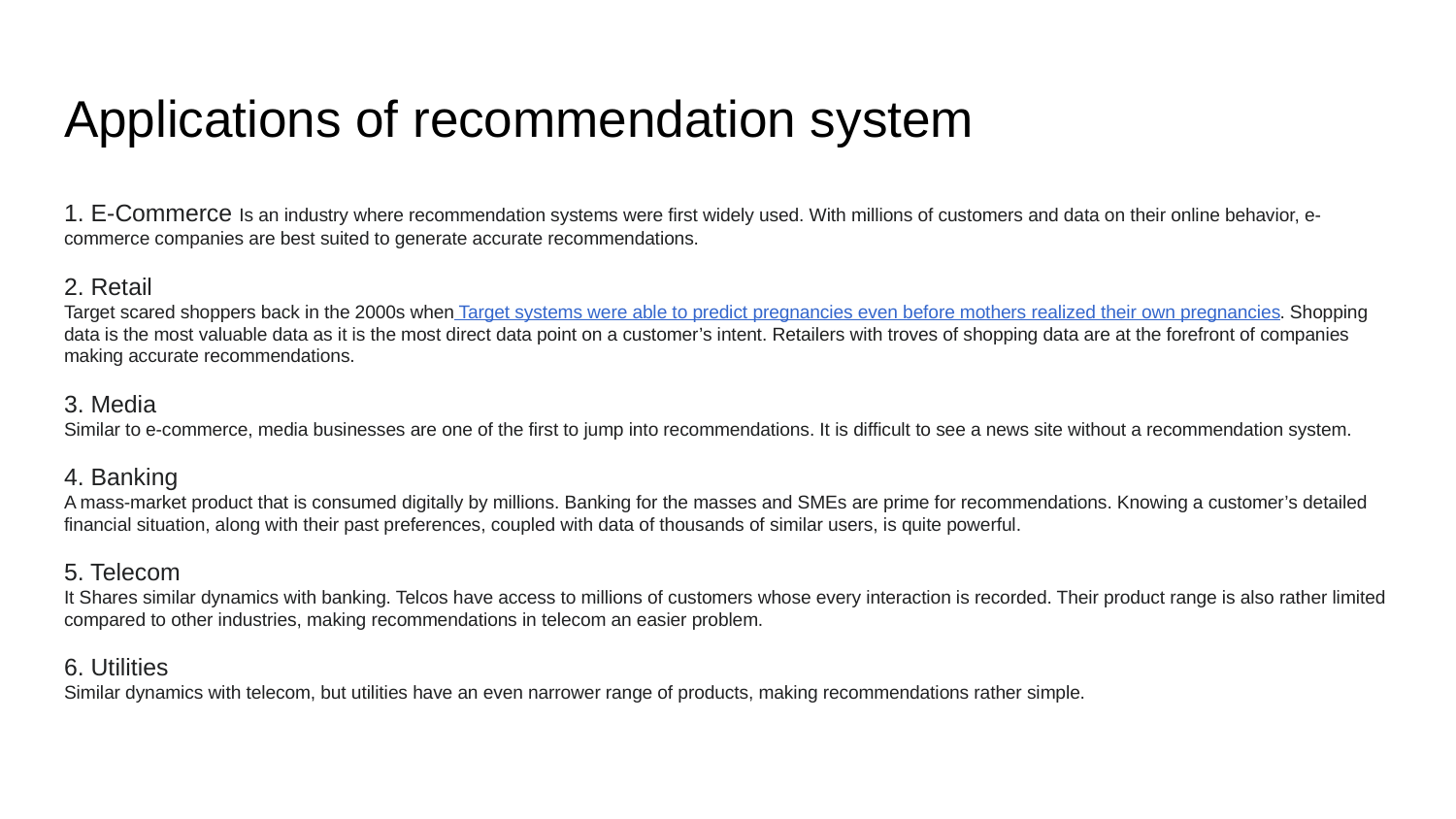

# Applications of recommendation system
1. E-Commerce Is an industry where recommendation systems were first widely used. With millions of customers and data on their online behavior, e-commerce companies are best suited to generate accurate recommendations.

2. Retail
Target scared shoppers back in the 2000s when Target systems were able to predict pregnancies even before mothers realized their own pregnancies. Shopping data is the most valuable data as it is the most direct data point on a customer’s intent. Retailers with troves of shopping data are at the forefront of companies making accurate recommendations.

3. Media
Similar to e-commerce, media businesses are one of the first to jump into recommendations. It is difficult to see a news site without a recommendation system.

4. Banking
A mass-market product that is consumed digitally by millions. Banking for the masses and SMEs are prime for recommendations. Knowing a customer’s detailed financial situation, along with their past preferences, coupled with data of thousands of similar users, is quite powerful.

5. Telecom
It Shares similar dynamics with banking. Telcos have access to millions of customers whose every interaction is recorded. Their product range is also rather limited compared to other industries, making recommendations in telecom an easier problem.

6. Utilities
Similar dynamics with telecom, but utilities have an even narrower range of products, making recommendations rather simple.